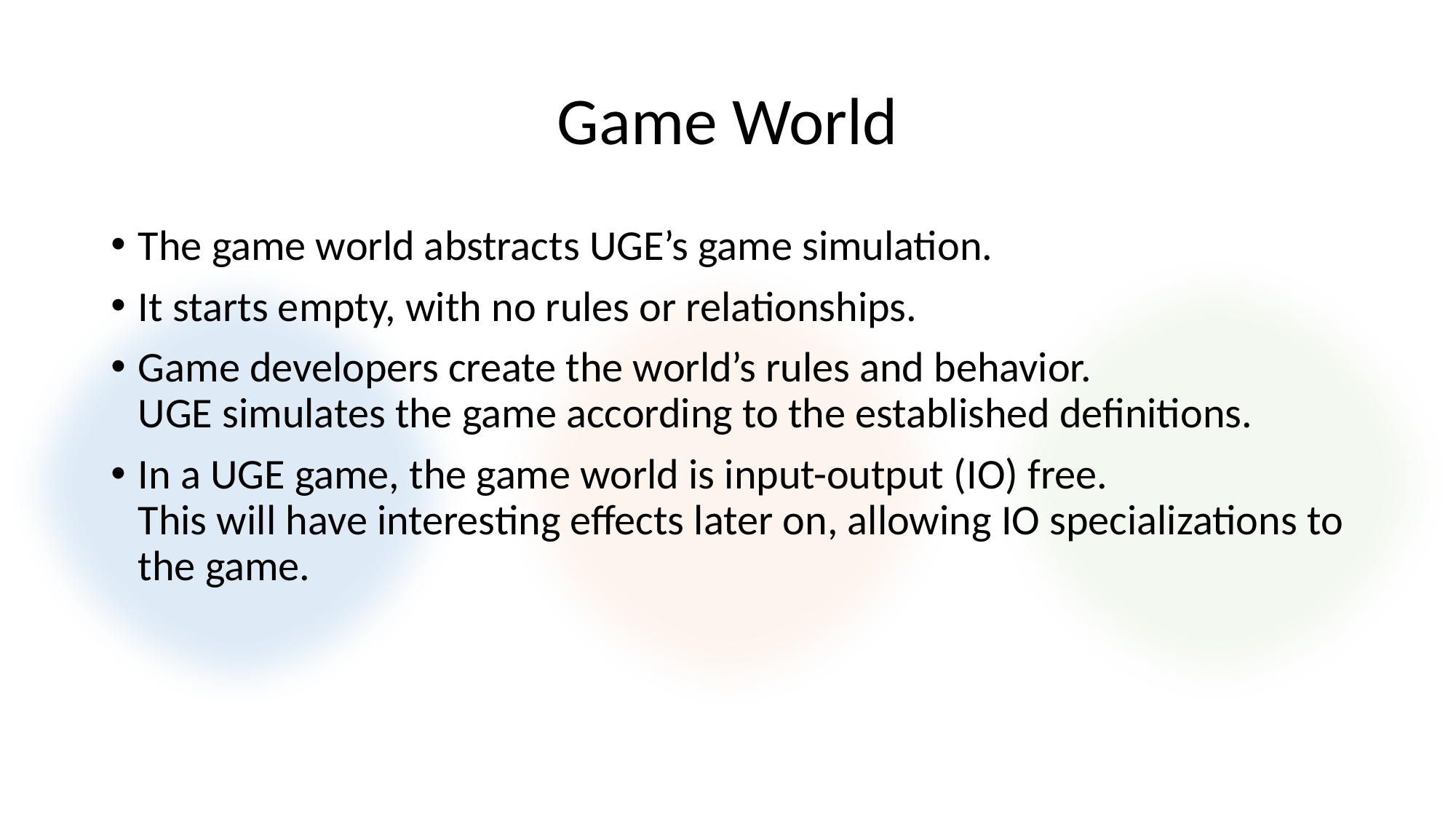

# Game World
The game world abstracts UGE’s game simulation.
It starts empty, with no rules or relationships.
Game developers create the world’s rules and behavior.
UGE simulates the game according to the established definitions.
In a UGE game, the game world is input-output (IO) free.
This will have interesting effects later on, allowing IO specializations to the game.